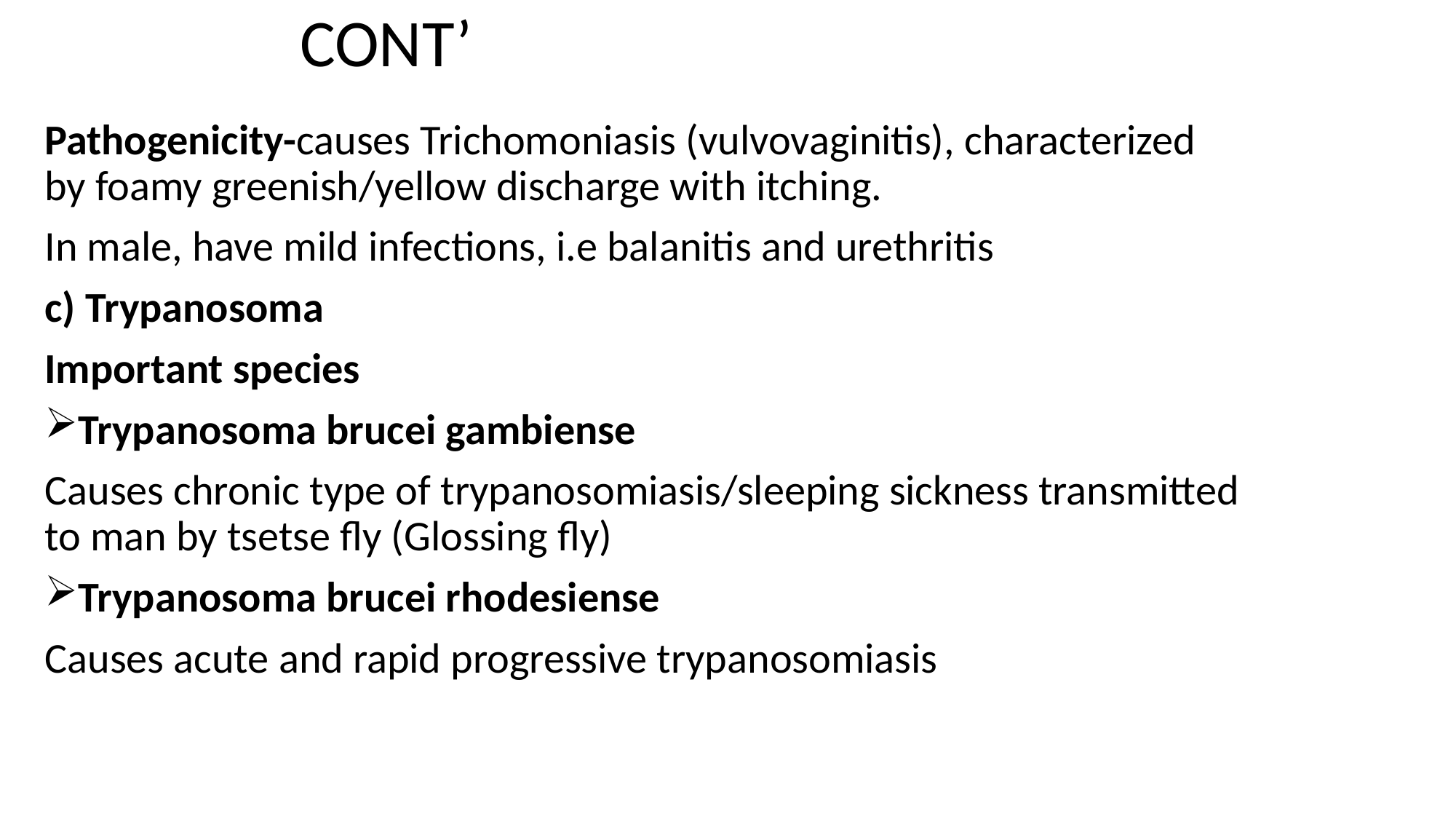

# CONT’
Pathogenicity-causes Trichomoniasis (vulvovaginitis), characterized by foamy greenish/yellow discharge with itching.
In male, have mild infections, i.e balanitis and urethritis
c) Trypanosoma
Important species
Trypanosoma brucei gambiense
Causes chronic type of trypanosomiasis/sleeping sickness transmitted to man by tsetse fly (Glossing fly)
Trypanosoma brucei rhodesiense
Causes acute and rapid progressive trypanosomiasis